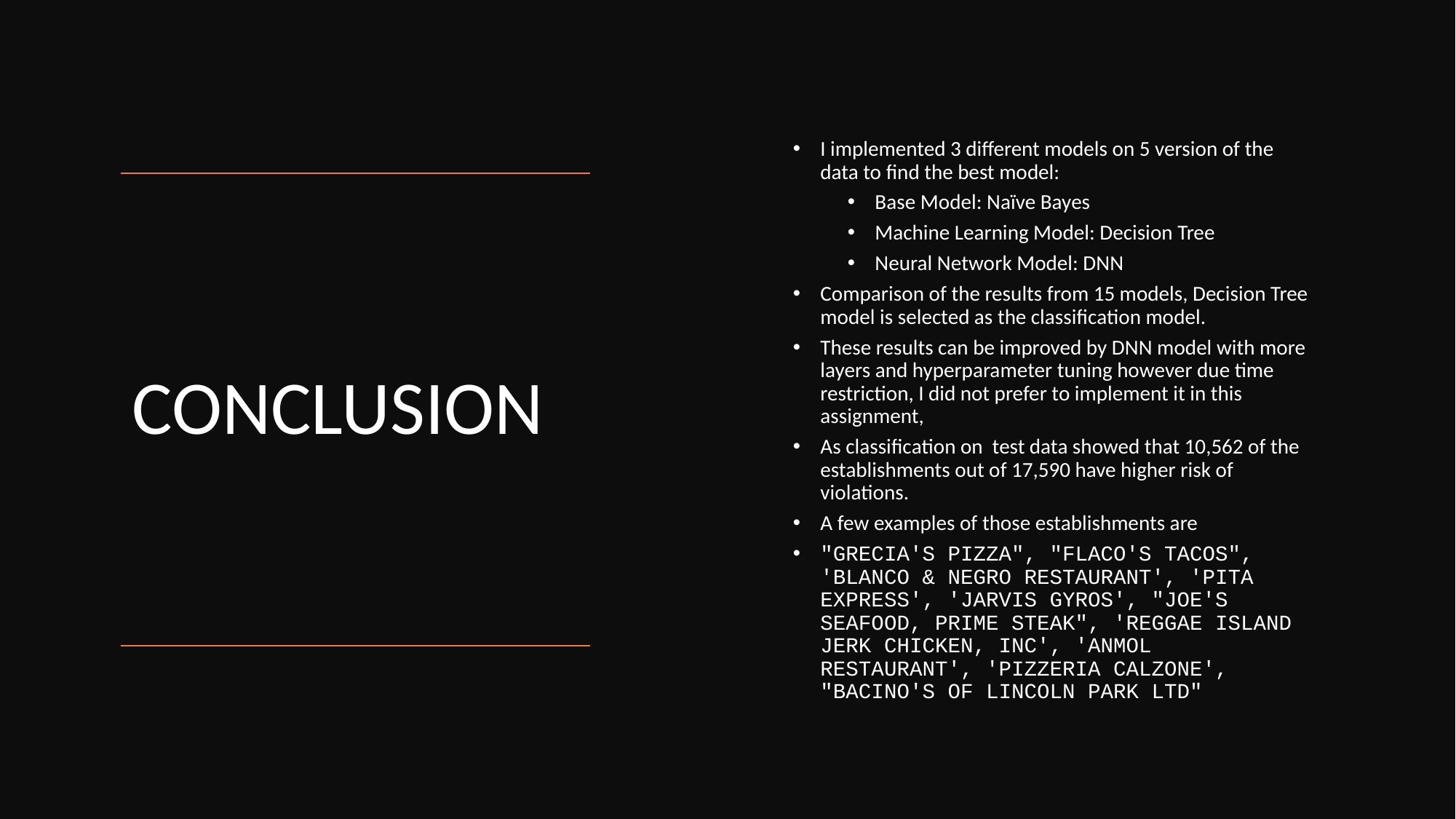

I implemented 3 different models on 5 version of the data to find the best model:
Base Model: Naïve Bayes
Machine Learning Model: Decision Tree
Neural Network Model: DNN
Comparison of the results from 15 models, Decision Tree model is selected as the classification model.
These results can be improved by DNN model with more layers and hyperparameter tuning however due time restriction, I did not prefer to implement it in this assignment,
As classification on  test data showed that 10,562 of the establishments out of 17,590 have higher risk of violations.
A few examples of those establishments are
"GRECIA'S PIZZA", "FLACO'S TACOS", 'BLANCO & NEGRO RESTAURANT', 'PITA EXPRESS', 'JARVIS GYROS', "JOE'S SEAFOOD, PRIME STEAK", 'REGGAE ISLAND JERK CHICKEN, INC', 'ANMOL RESTAURANT', 'PIZZERIA CALZONE', "BACINO'S OF LINCOLN PARK LTD"

# CONCLUSION